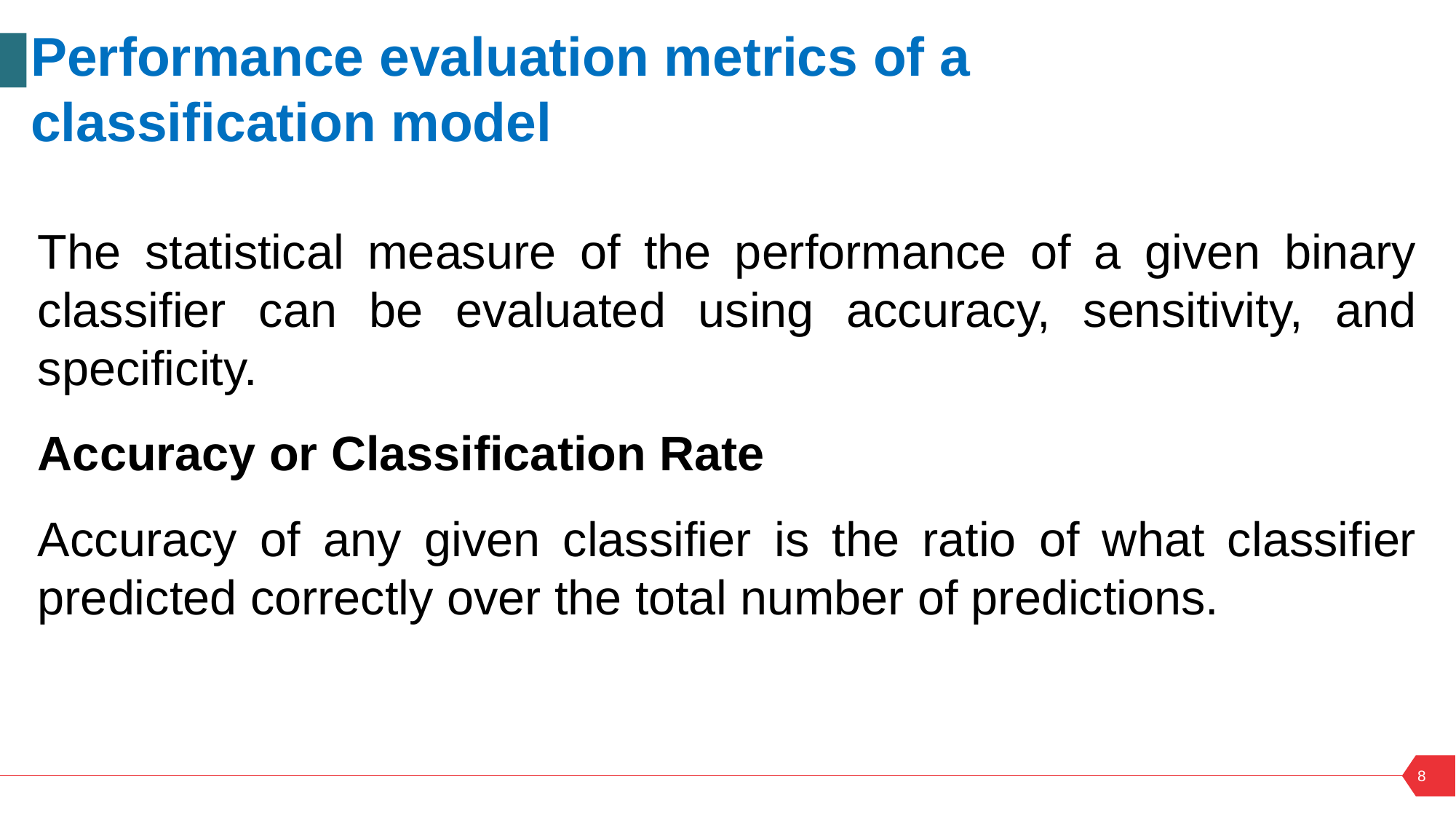

Performance evaluation metrics of a classification model
The statistical measure of the performance of a given binary classifier can be evaluated using accuracy, sensitivity, and specificity.
Accuracy or Classification Rate
Accuracy of any given classifier is the ratio of what classifier predicted correctly over the total number of predictions.